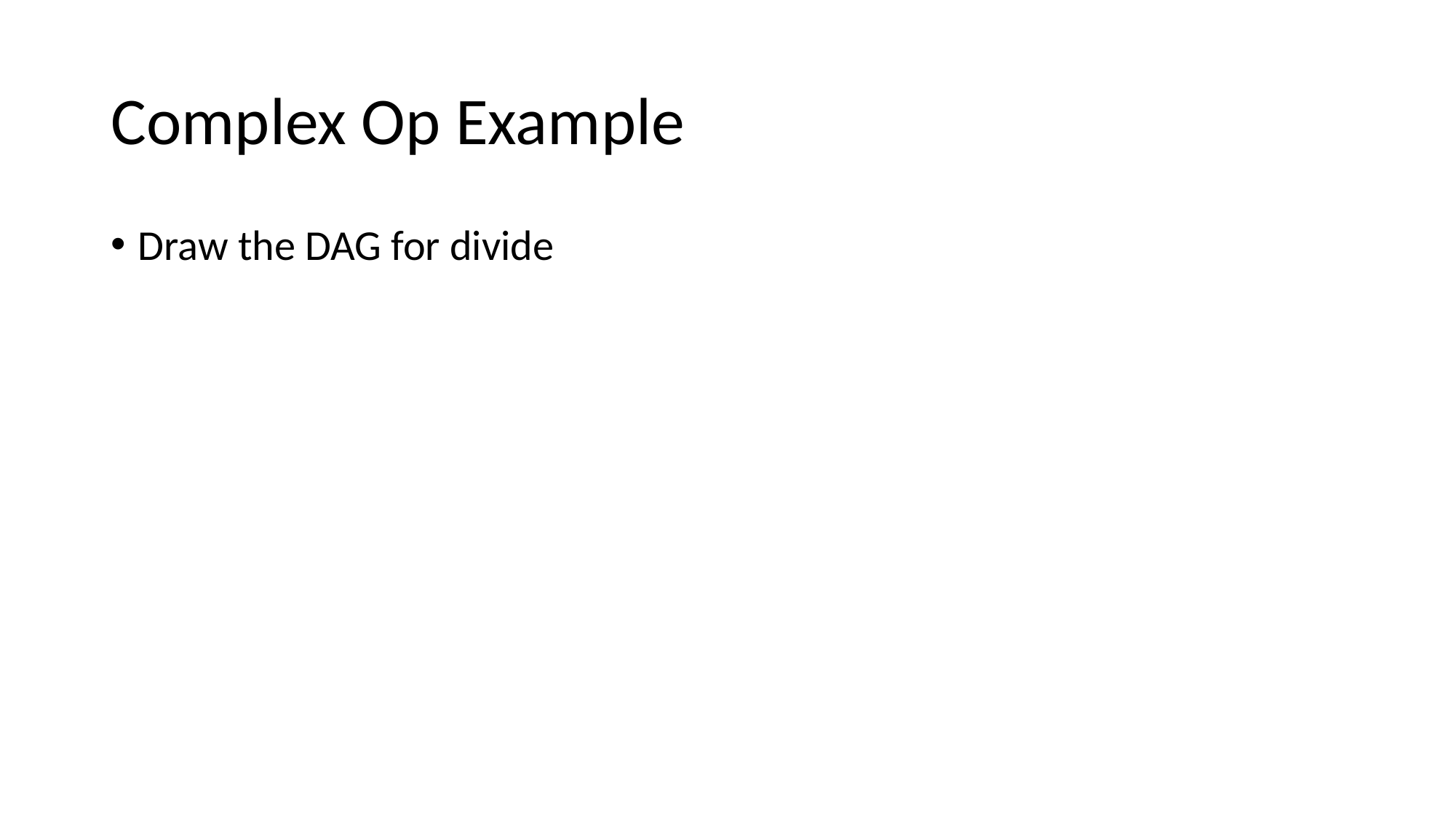

# Complex Op Example
Draw the DAG for divide